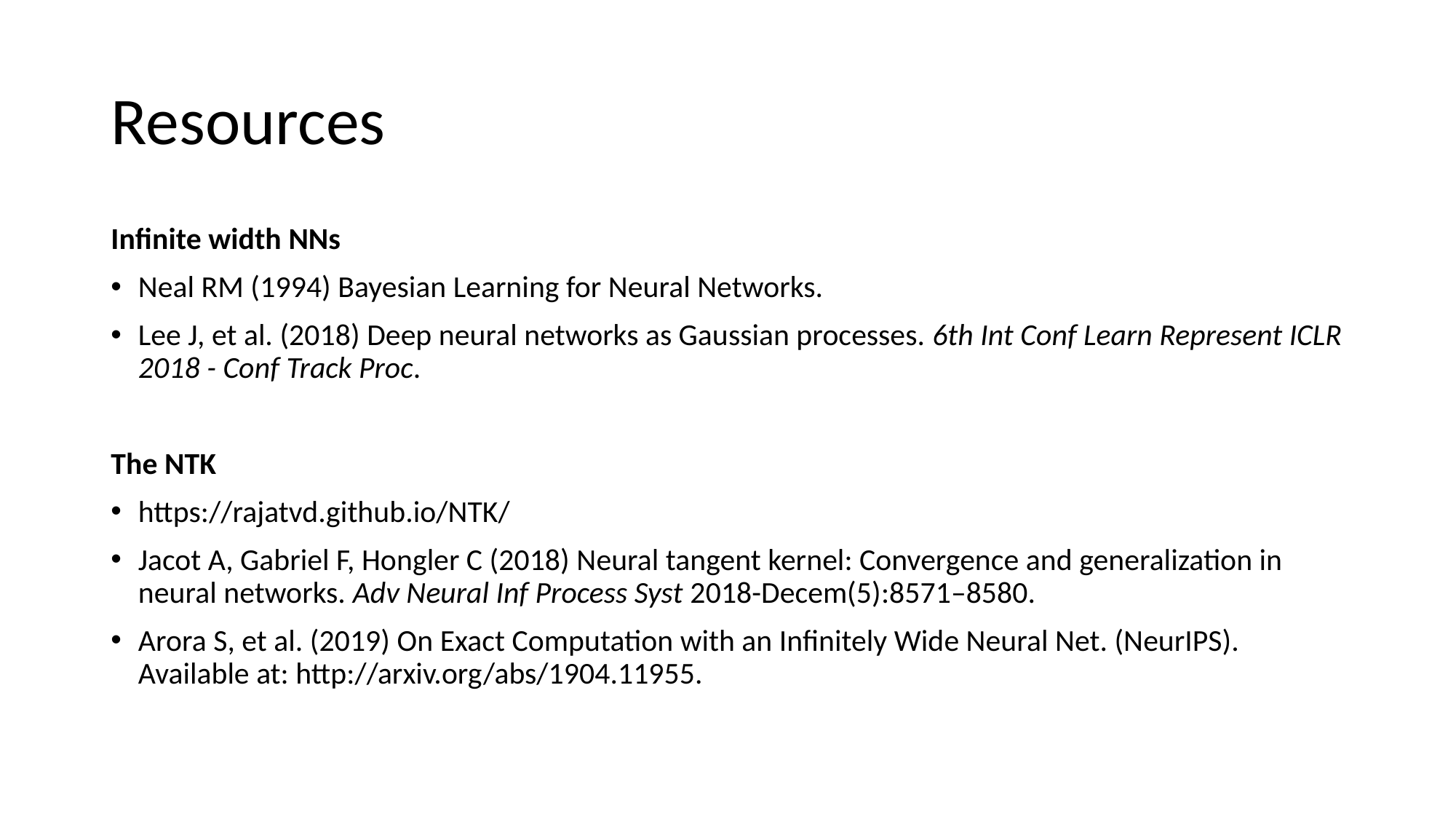

# Resources
Infinite width NNs
Neal RM (1994) Bayesian Learning for Neural Networks.
Lee J, et al. (2018) Deep neural networks as Gaussian processes. 6th Int Conf Learn Represent ICLR 2018 - Conf Track Proc.

The NTK
https://rajatvd.github.io/NTK/
Jacot A, Gabriel F, Hongler C (2018) Neural tangent kernel: Convergence and generalization in neural networks. Adv Neural Inf Process Syst 2018-Decem(5):8571–8580.
Arora S, et al. (2019) On Exact Computation with an Infinitely Wide Neural Net. (NeurIPS). Available at: http://arxiv.org/abs/1904.11955.